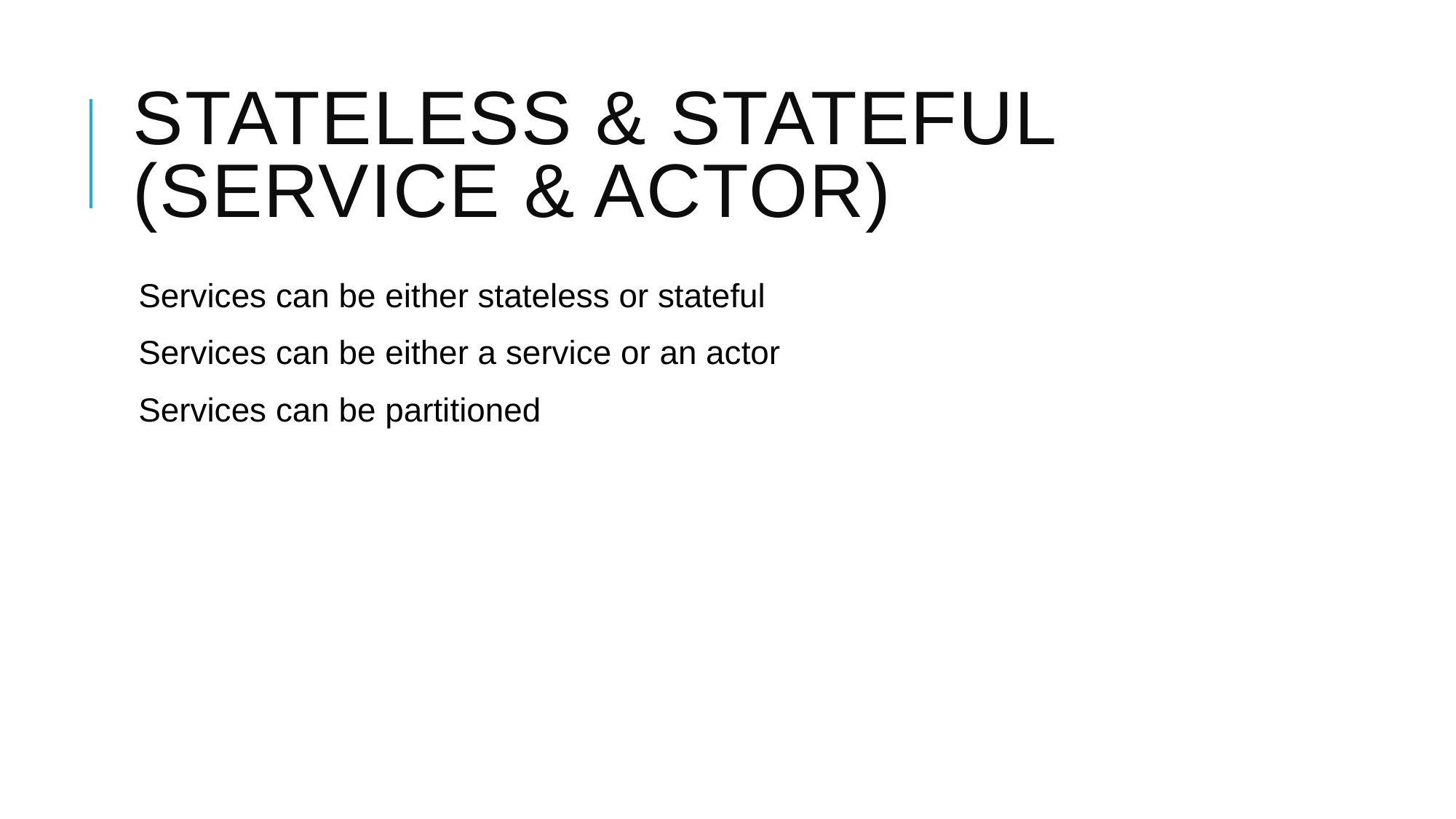

# Stateless & stateful (service & actor)
Services can be either stateless or stateful
Services can be either a service or an actor
Services can be partitioned